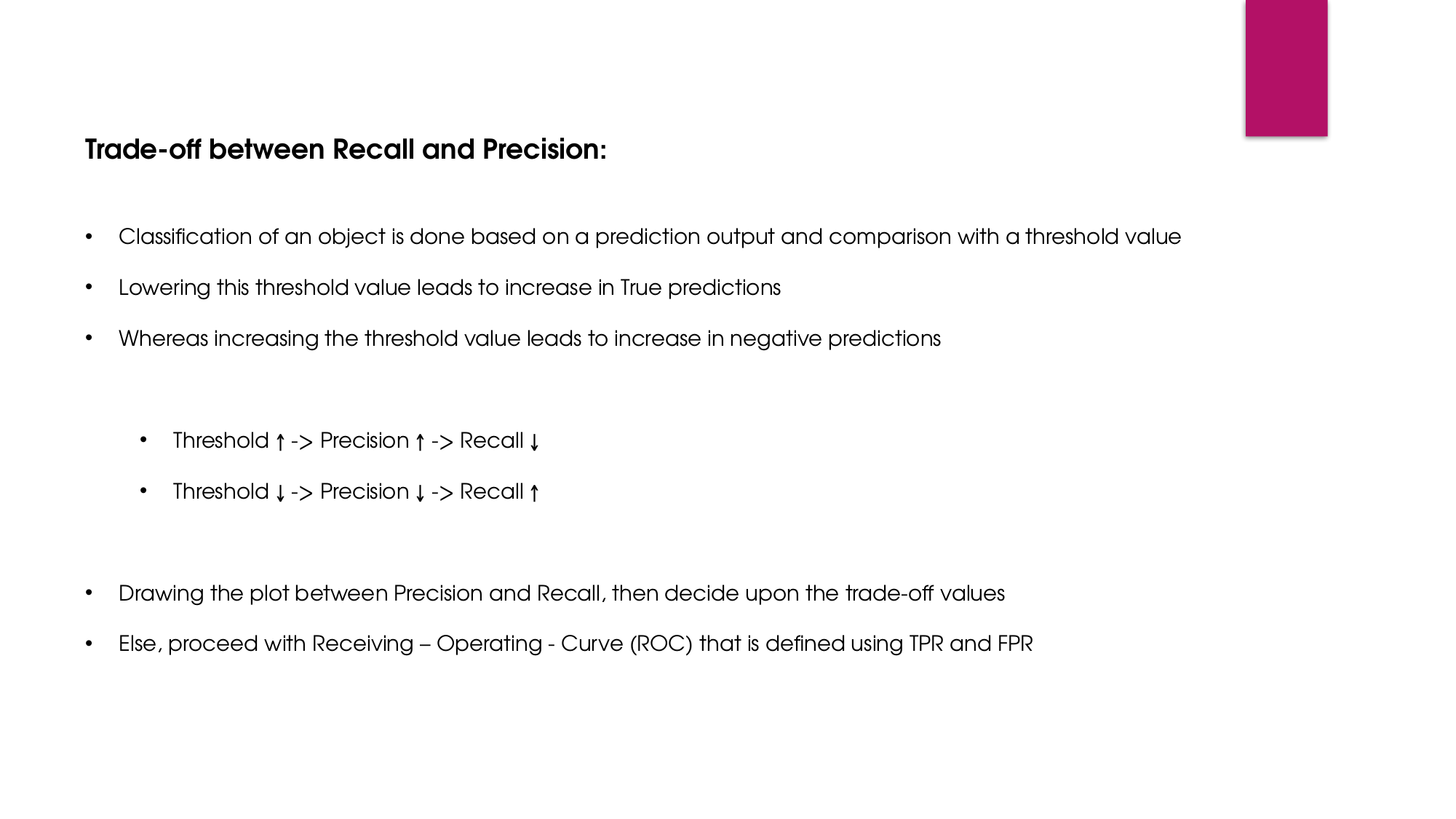

Trade-off between Recall and Precision:

Classification of an object is done based on a prediction output and comparison with a threshold value
Lowering this threshold value leads to increase in True predictions
Whereas increasing the threshold value leads to increase in negative predictions

Threshold ↑ -> Precision ↑ -> Recall ↓
Threshold ↓ -> Precision ↓ -> Recall ↑

Drawing the plot between Precision and Recall, then decide upon the trade-off values
Else, proceed with Receiving – Operating - Curve (ROC) that is defined using TPR and FPR